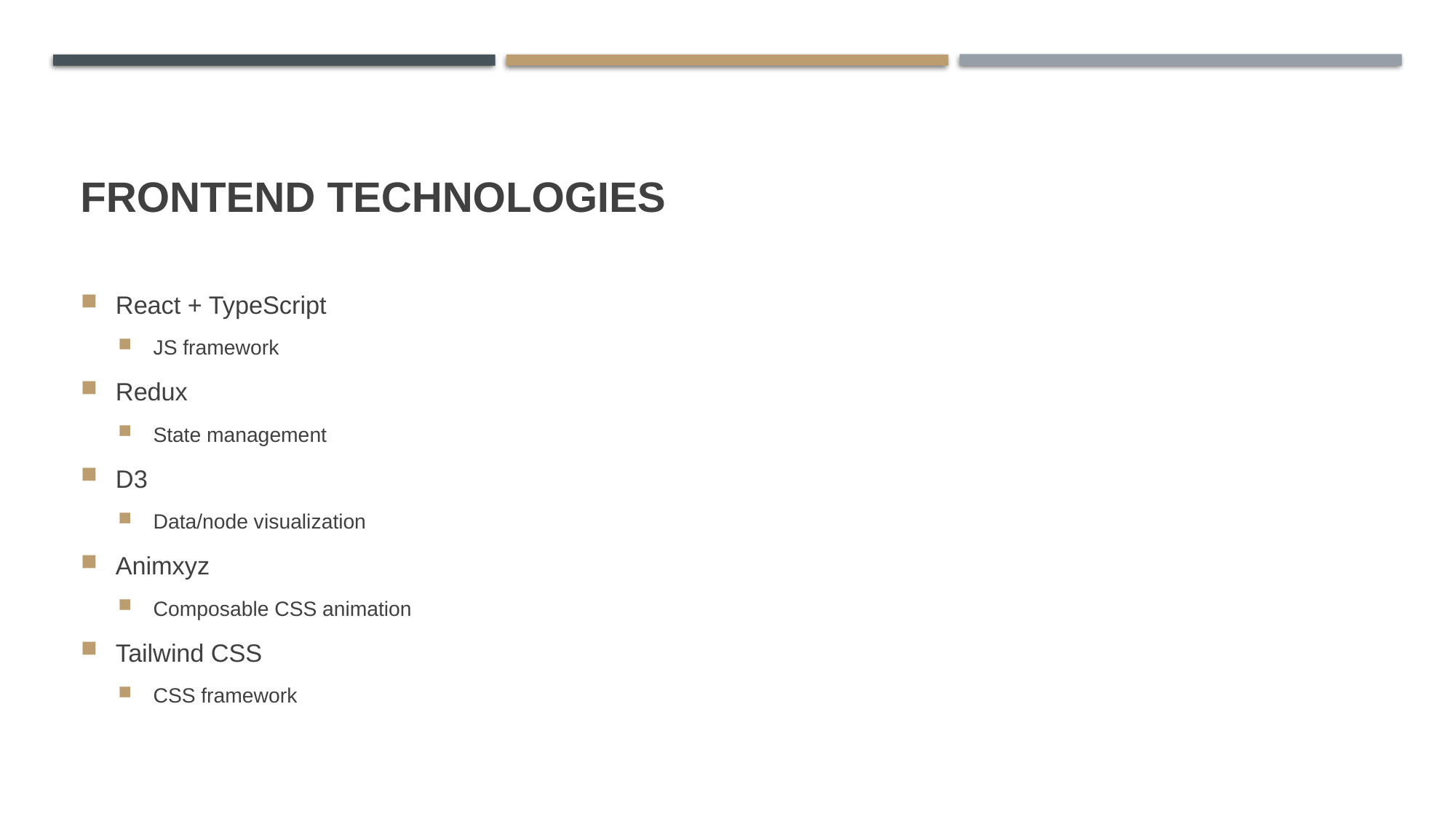

# Frontend technologies
React + TypeScript
JS framework
Redux
State management
D3
Data/node visualization
Animxyz
Composable CSS animation
Tailwind CSS
CSS framework